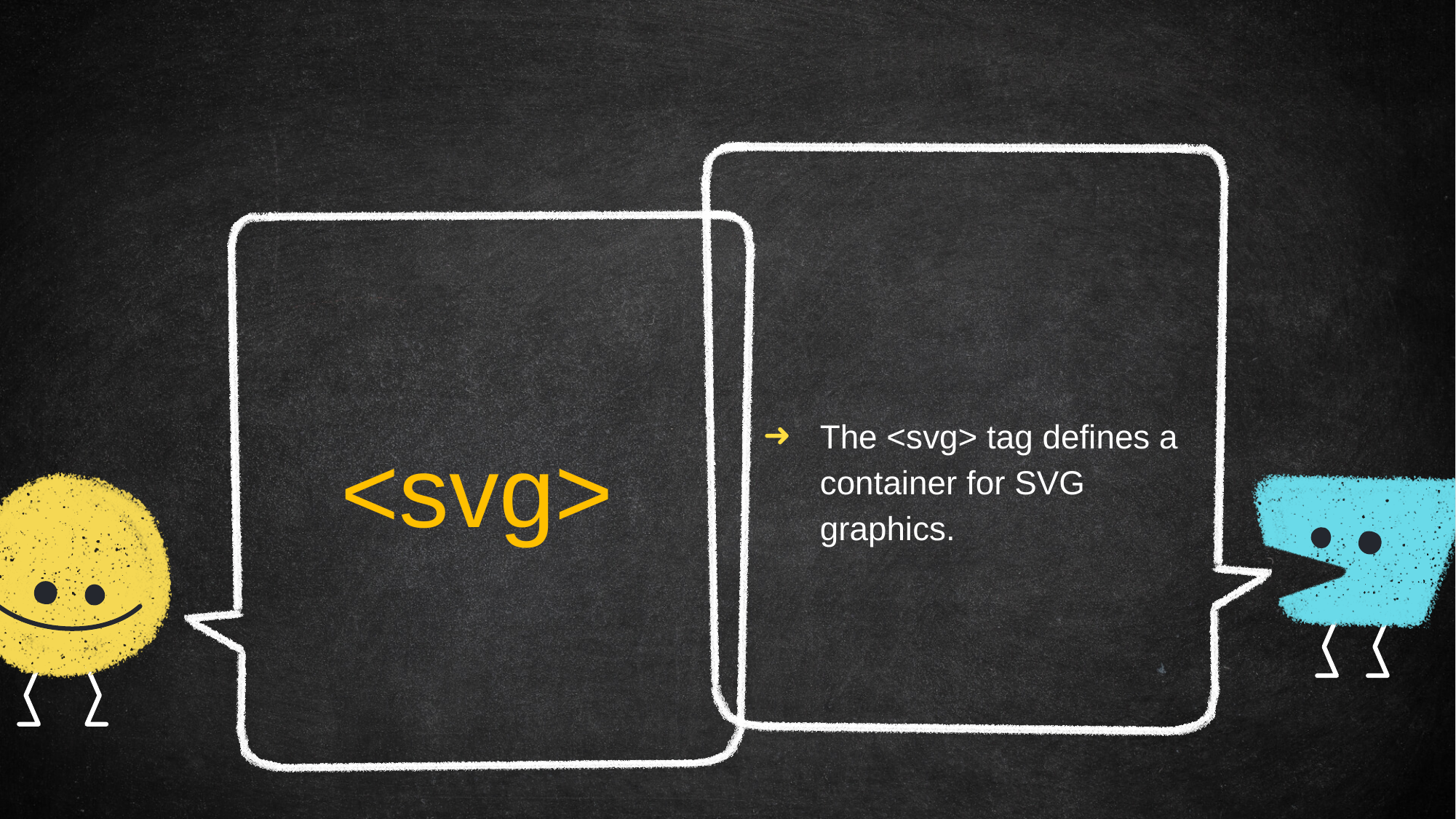

<svg>

The <svg> tag defines a container for SVG graphics.